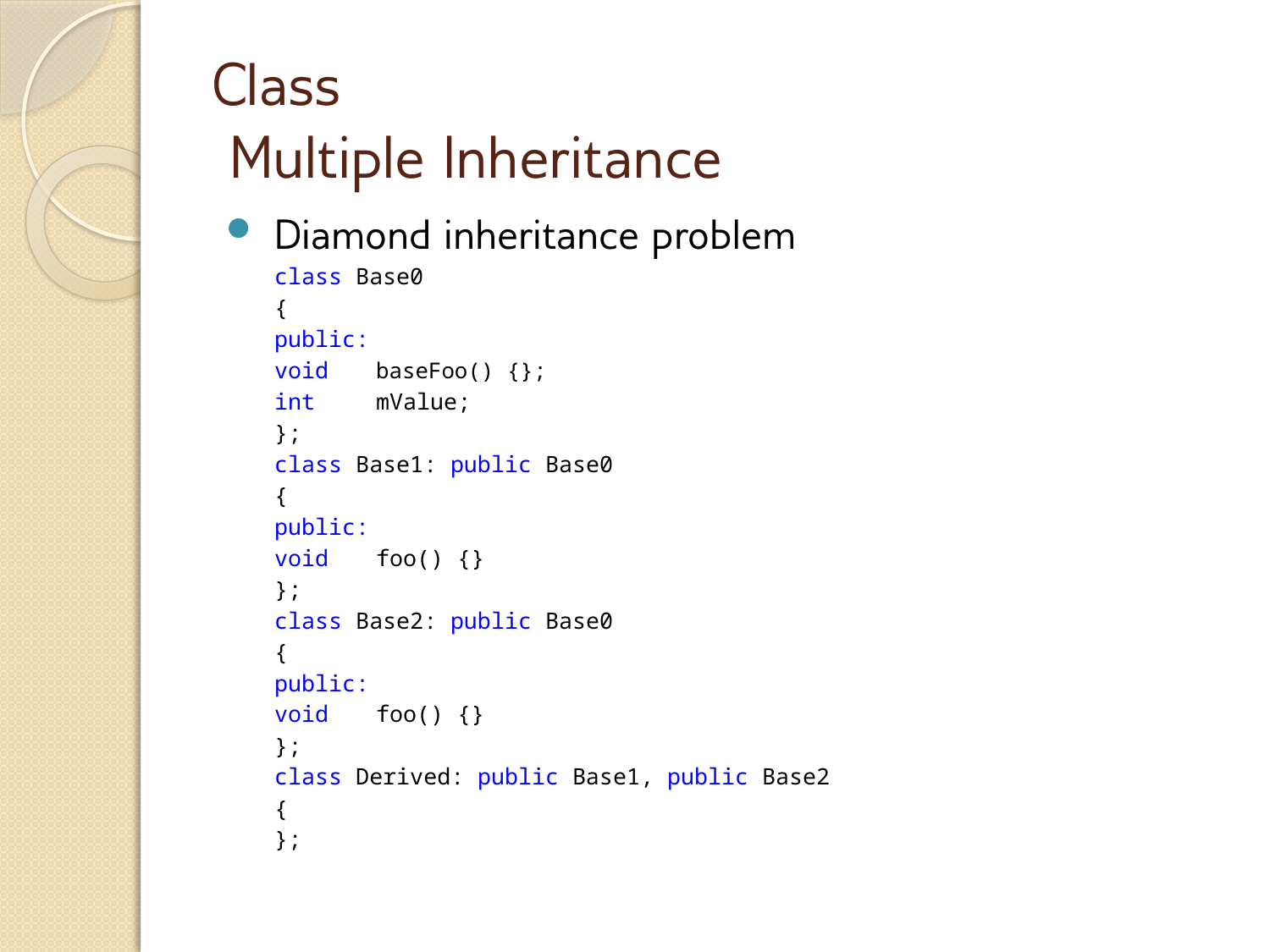

# Class Multiple Inheritance
Diamond inheritance problem
	class Base0
	{
	public:
		void 	baseFoo() {};
		int 	mValue;
	};
	class Base1: public Base0
	{
	public:
		void 	foo() {}
	};
	class Base2: public Base0
	{
	public:
		void 	foo() {}
	};
	class Derived: public Base1, public Base2
	{
	};